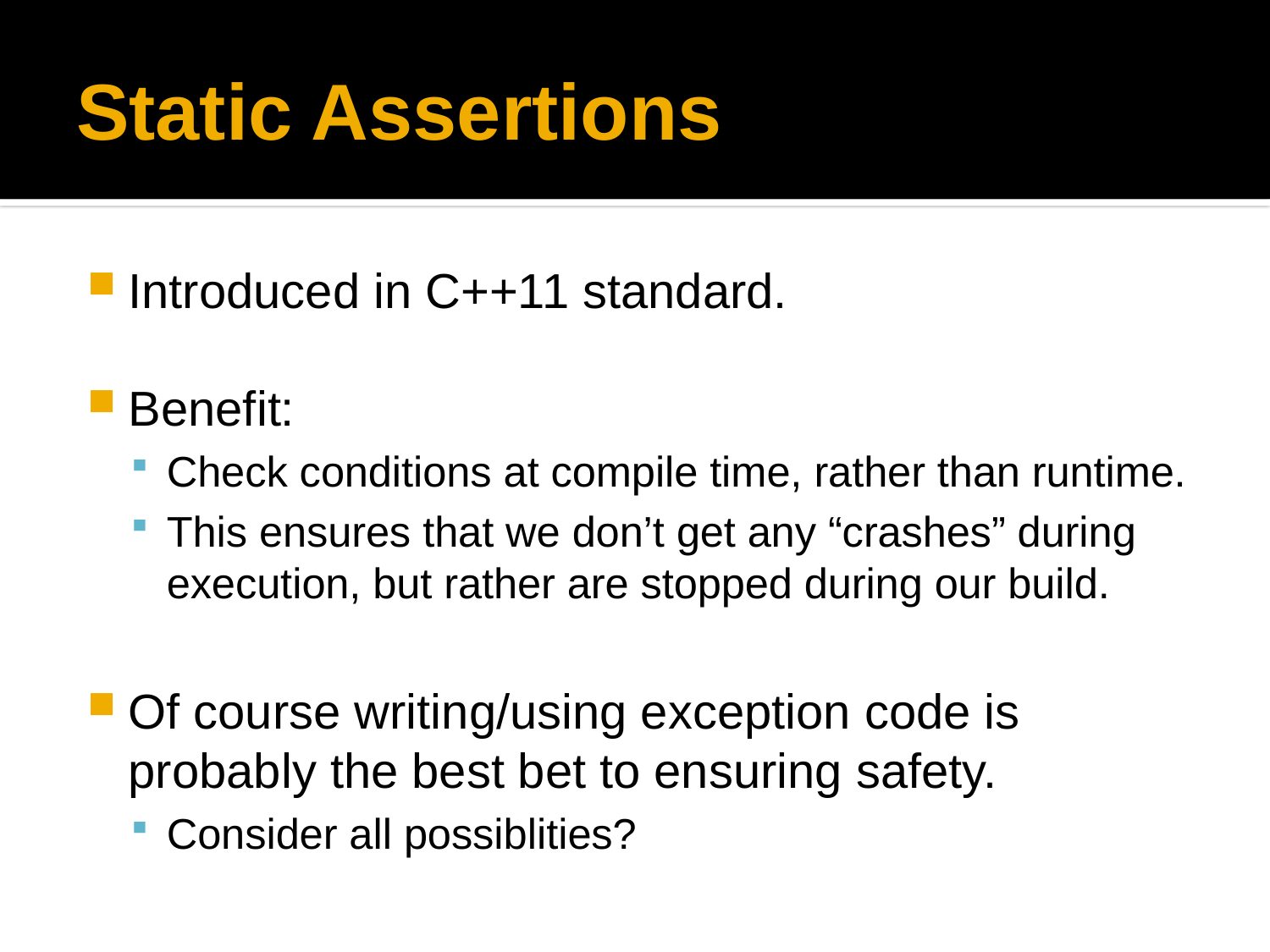

# Static Assertions
Introduced in C++11 standard.

Benefit:
Check conditions at compile time, rather than runtime.
This ensures that we don’t get any “crashes” during execution, but rather are stopped during our build.

Of course writing/using exception code is probably the best bet to ensuring safety.
Consider all possiblities?